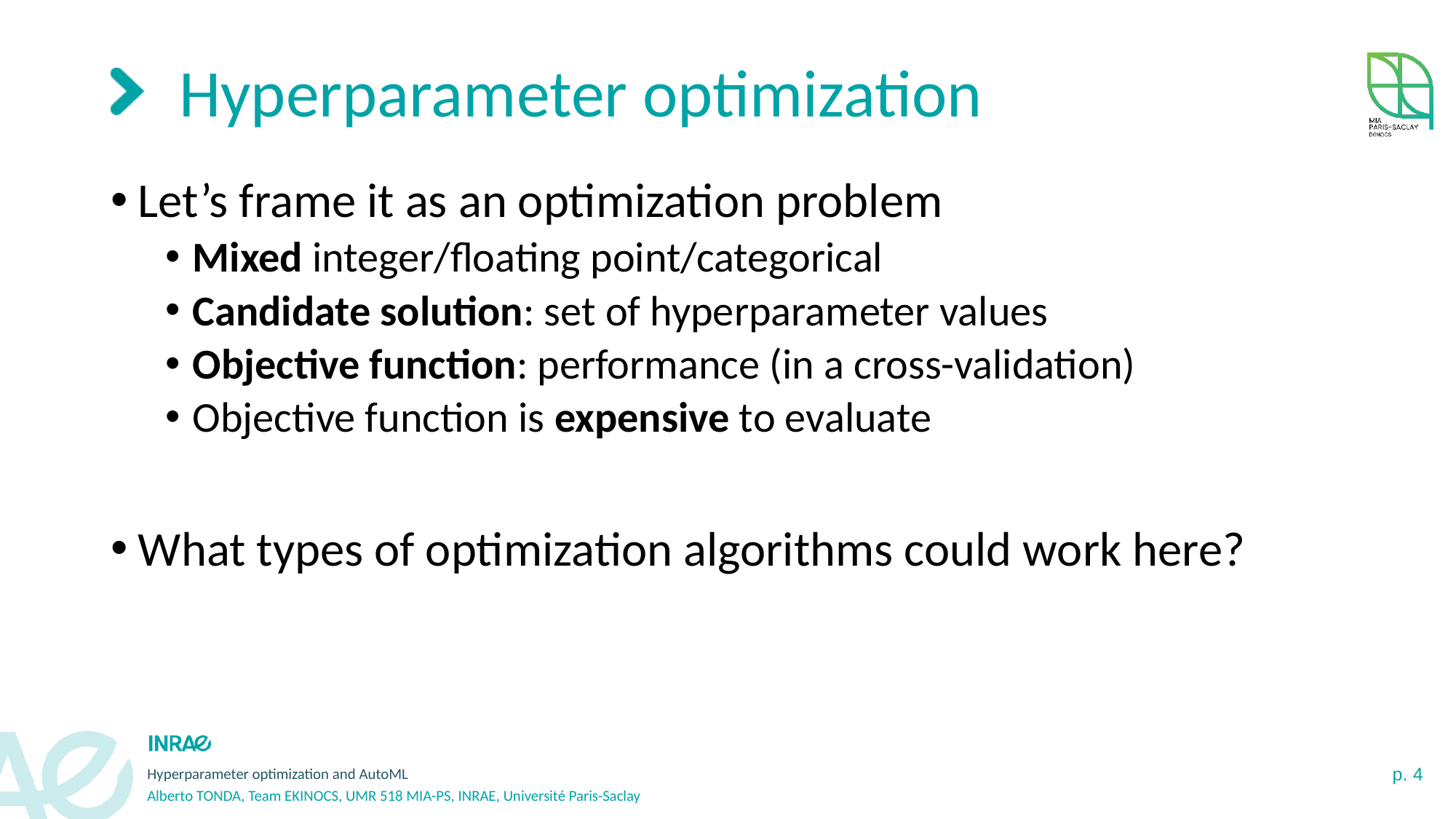

# Hyperparameter optimization
Let’s frame it as an optimization problem
Mixed integer/floating point/categorical
Candidate solution: set of hyperparameter values
Objective function: performance (in a cross-validation)
Objective function is expensive to evaluate

What types of optimization algorithms could work here?